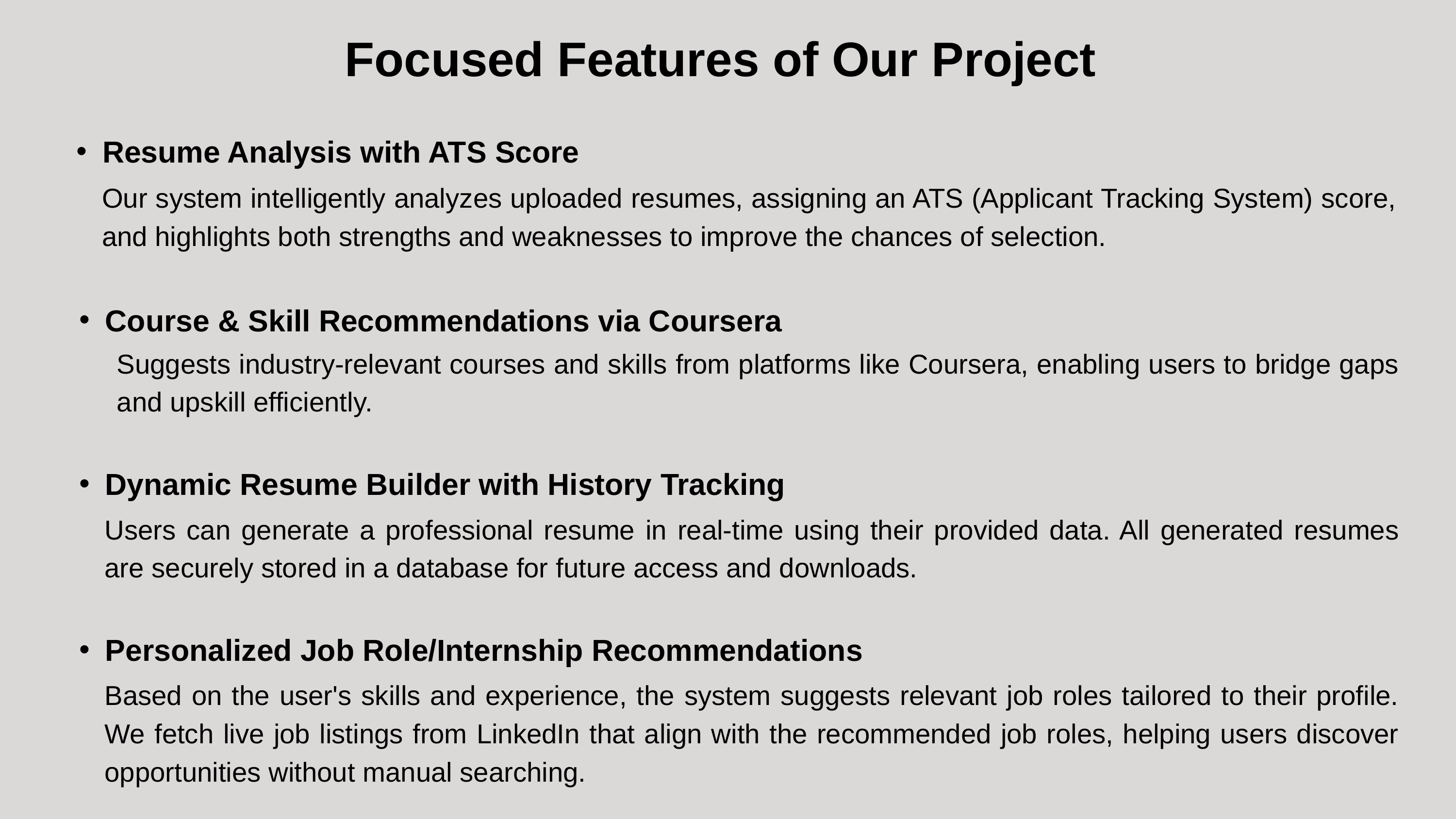

Focused Features of Our Project
Resume Analysis with ATS Score
Our system intelligently analyzes uploaded resumes, assigning an ATS (Applicant Tracking System) score, and highlights both strengths and weaknesses to improve the chances of selection.
Course & Skill Recommendations via Coursera
Suggests industry-relevant courses and skills from platforms like Coursera, enabling users to bridge gaps and upskill efficiently.
Dynamic Resume Builder with History Tracking
Users can generate a professional resume in real-time using their provided data. All generated resumes are securely stored in a database for future access and downloads.
Personalized Job Role/Internship Recommendations
Based on the user's skills and experience, the system suggests relevant job roles tailored to their profile. We fetch live job listings from LinkedIn that align with the recommended job roles, helping users discover opportunities without manual searching.